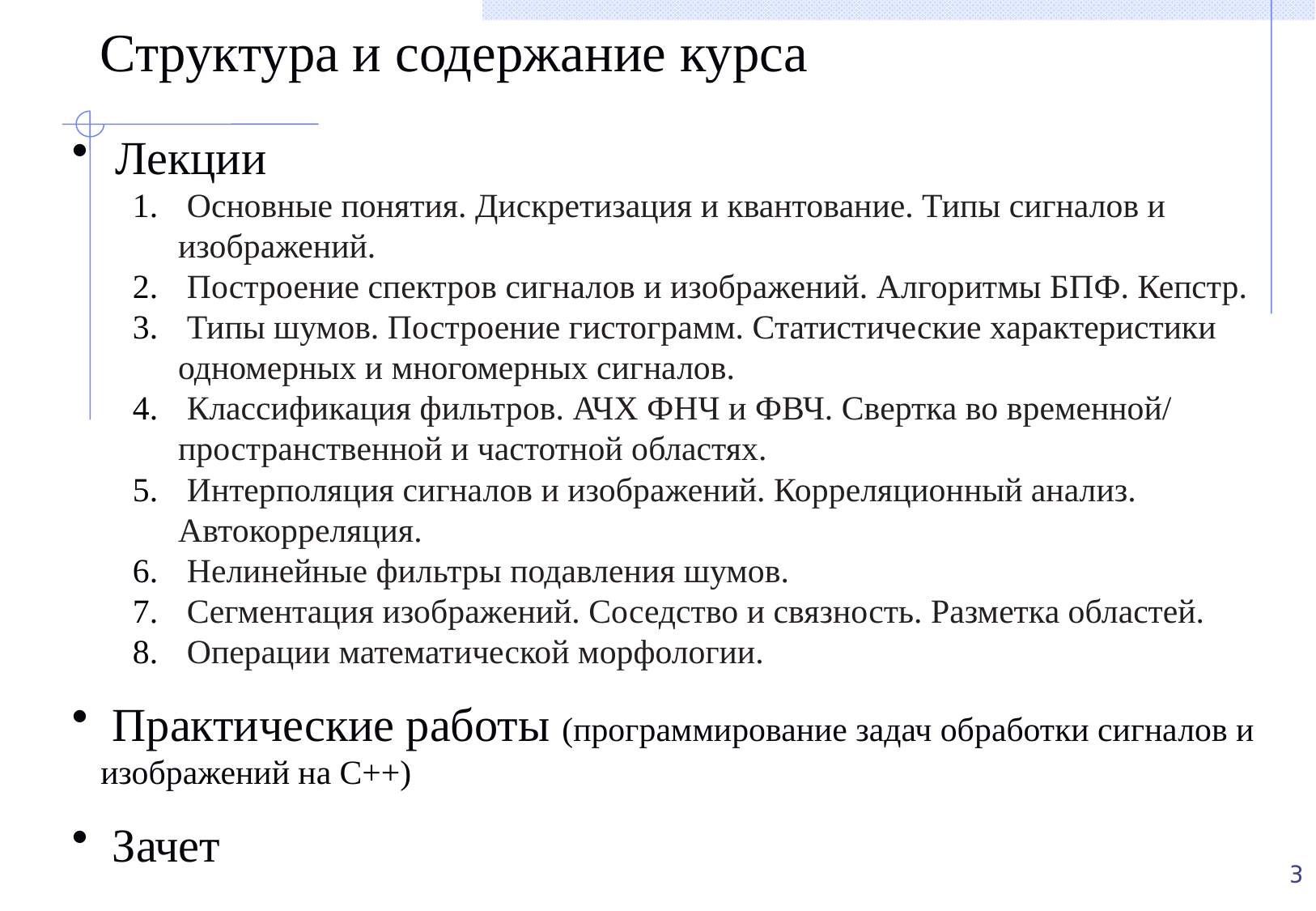

# Структура и содержание курса
 Лекции
 Основные понятия. Дискретизация и квантование. Типы сигналов и изображений.
 Построение спектров сигналов и изображений. Алгоритмы БПФ. Кепстр.
 Типы шумов. Построение гистограмм. Статистические характеристики одномерных и многомерных сигналов.
 Классификация фильтров. АЧХ ФНЧ и ФВЧ. Свертка во временной/ пространственной и частотной областях.
 Интерполяция сигналов и изображений. Корреляционный анализ. Автокорреляция.
 Нелинейные фильтры подавления шумов.
 Сегментация изображений. Соседство и связность. Разметка областей.
 Операции математической морфологии.
 Практические работы (программирование задач обработки сигналов и изображений на С++)
 Зачет
3